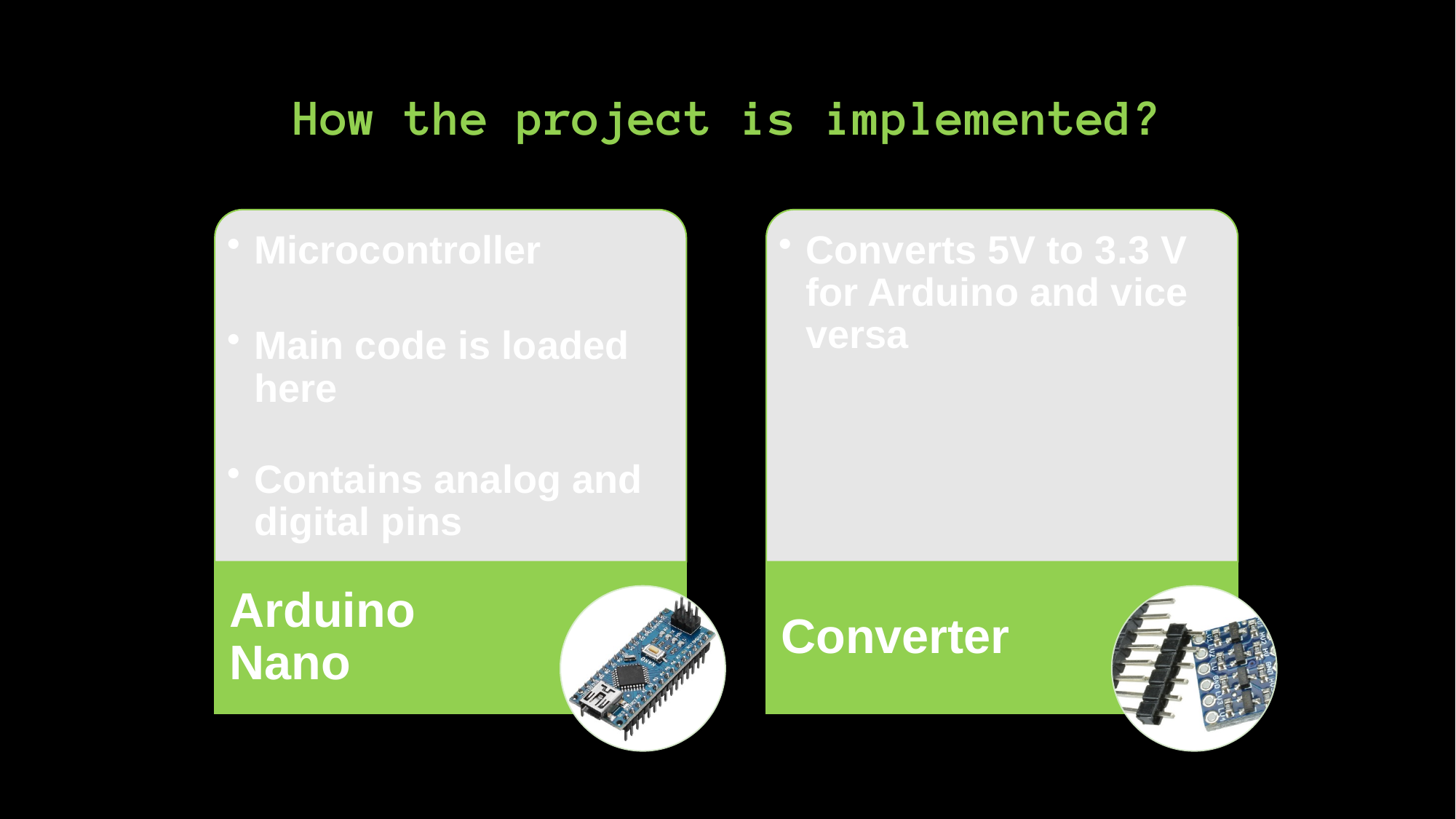

# How the project is implemented?
Microcontroller
Main code is loaded here
Contains analog and digital pins
Arduino Nano
Converts 5V to 3.3 V for Arduino and vice versa
Converter